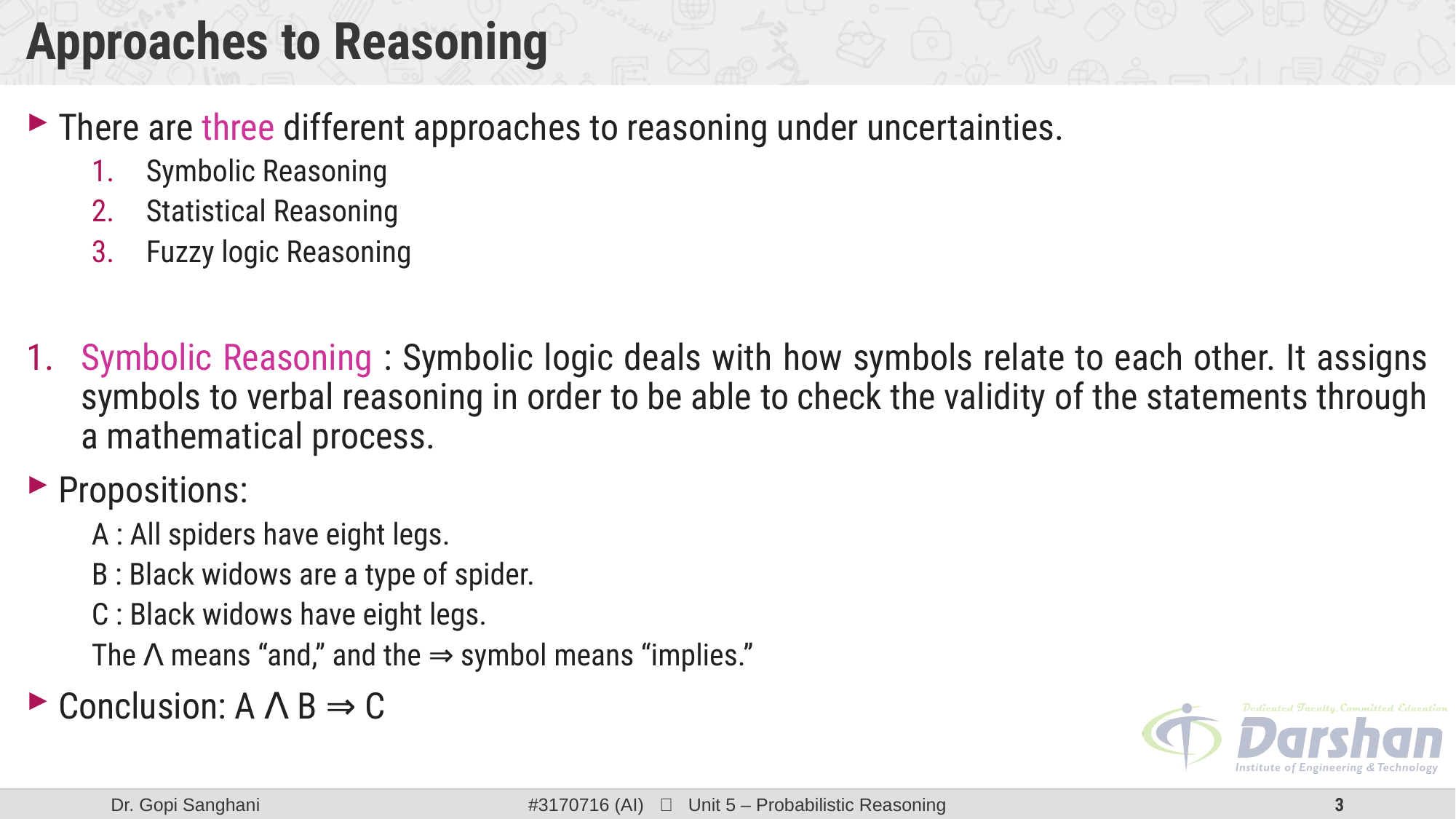

# Approaches to Reasoning
There are three different approaches to reasoning under uncertainties.
Symbolic Reasoning
Statistical Reasoning
Fuzzy logic Reasoning

Symbolic Reasoning : Symbolic logic deals with how symbols relate to each other. It assigns symbols to verbal reasoning in order to be able to check the validity of the statements through a mathematical process.
Propositions:
A : All spiders have eight legs.
B : Black widows are a type of spider.
C : Black widows have eight legs.
The Ʌ means “and,” and the ⇒ symbol means “implies.”
Conclusion: A Ʌ B ⇒ C